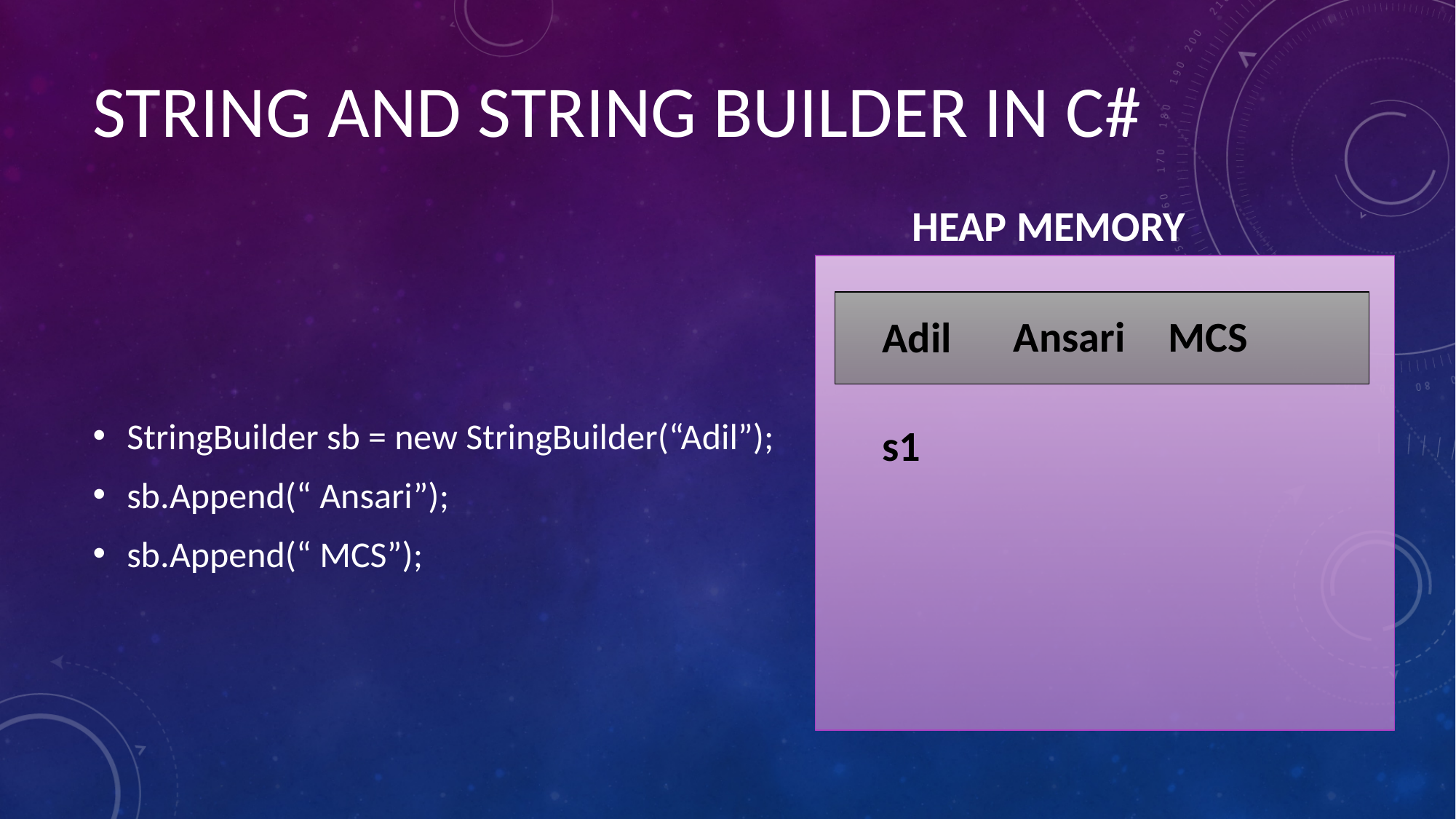

# STRING AND STRING BUILDER IN C#
HEAP MEMORY

StringBuilder sb = new StringBuilder(“Adil”);
sb.Append(“ Ansari”);
sb.Append(“ MCS”);

Ansari
MCS
Adil
s1